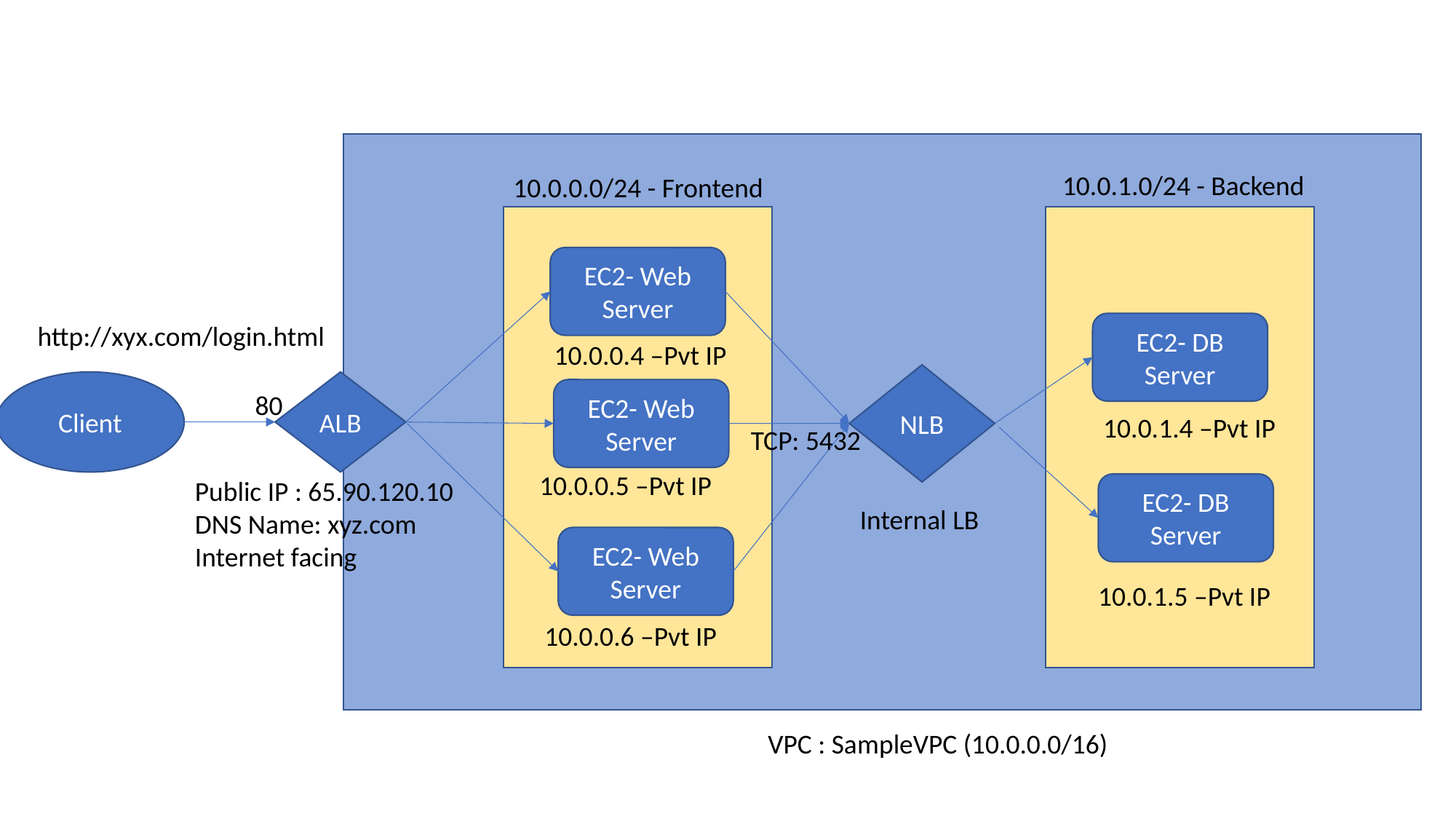

10.0.1.0/24 - Backend
10.0.0.0/24 - Frontend

EC2- Web Server
http://xyx.com/login.html
EC2- DB Server
10.0.0.4 –Pvt IP
NLB
Client
ALB
EC2- Web Server
80
10.0.1.4 –Pvt IP
TCP: 5432
10.0.0.5 –Pvt IP
Public IP : 65.90.120.10
DNS Name: xyz.com
Internet facing
EC2- DB Server
Internal LB
EC2- Web Server
10.0.1.5 –Pvt IP
10.0.0.6 –Pvt IP
VPC : SampleVPC (10.0.0.0/16)